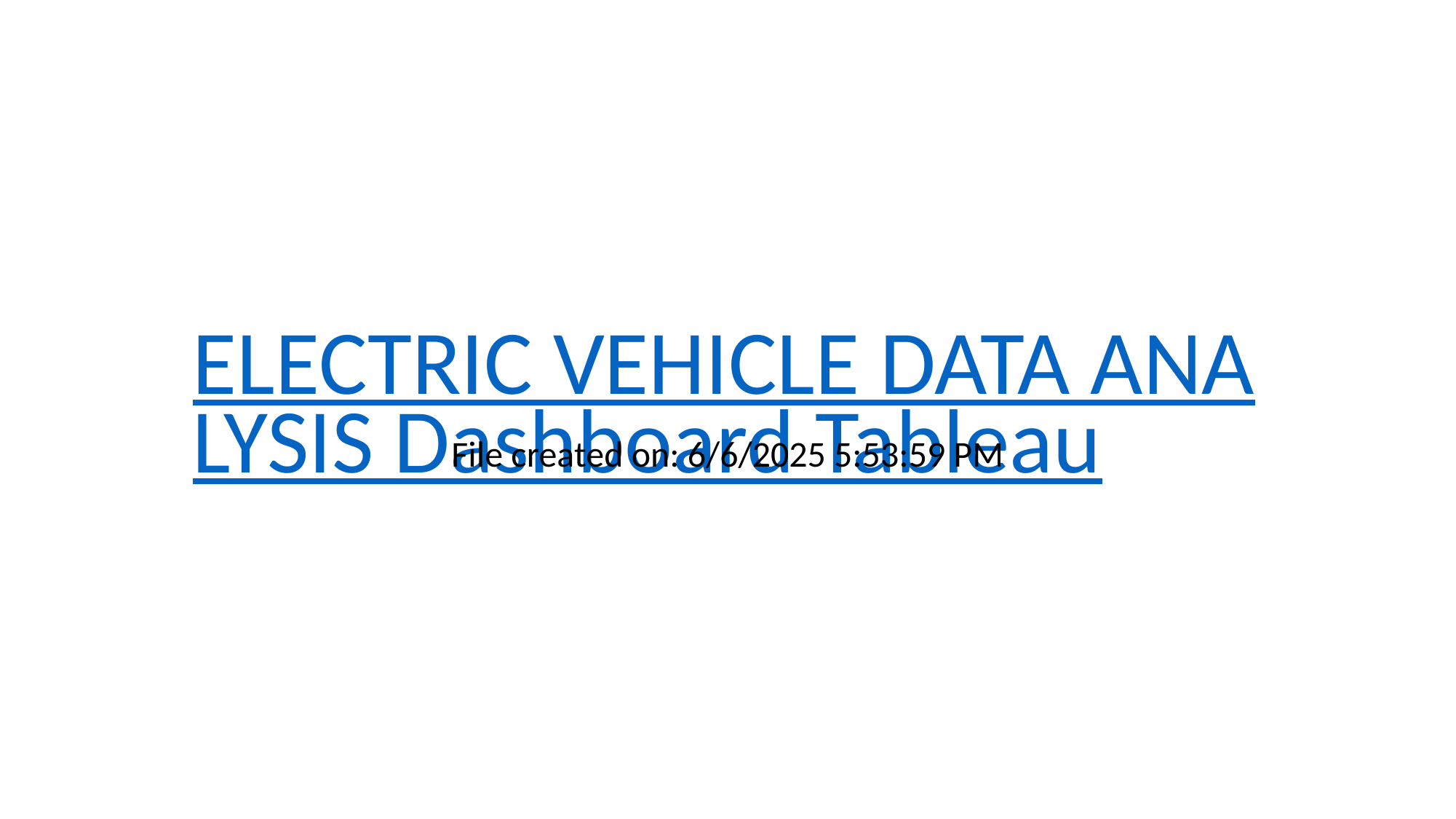

# ELECTRIC VEHICLE DATA ANALYSIS Dashboard Tableau
File created on: 6/6/2025 5:53:59 PM